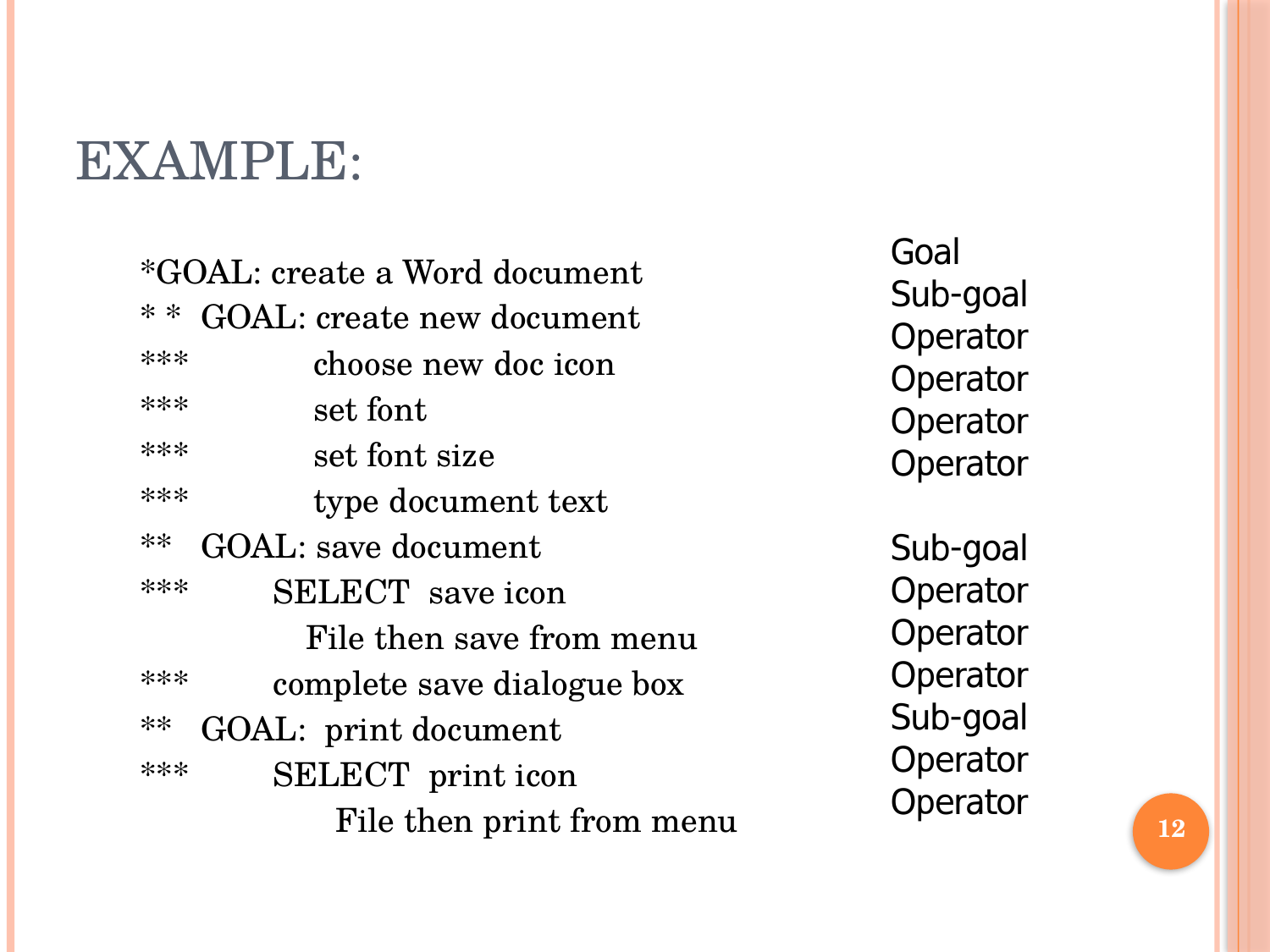

# Example:
Goal
Sub-goal
Operator
Operator
Operator
Operator

Sub-goal
Operator
Operator
Operator
Sub-goal
Operator
Operator

*GOAL: create a Word document
* *  GOAL: create new document
***     	  choose new doc icon
***	  set font
***	  set font size
***	  type document text
**   GOAL: save document
***         SELECT  save icon
		              File then save from menu
***         complete save dialogue box
**   GOAL:  print document
***         SELECT  print icon
                     File then print from menu

12